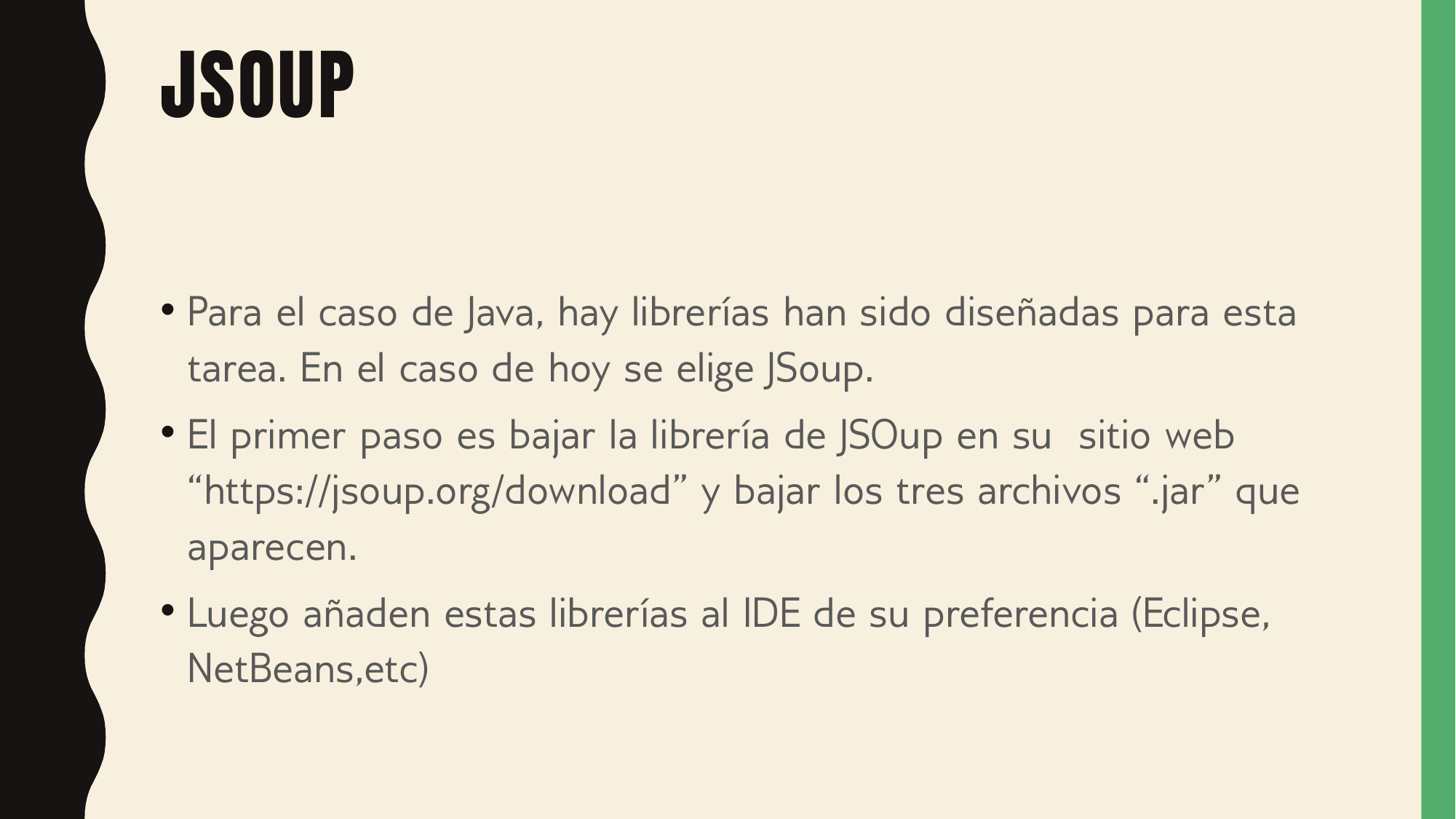

# jsoup
Para el caso de Java, hay librerías han sido diseñadas para esta tarea. En el caso de hoy se elige JSoup.
El primer paso es bajar la librería de JSOup en su  sitio web “https://jsoup.org/download” y bajar los tres archivos “.jar” que aparecen.
Luego añaden estas librerías al IDE de su preferencia (Eclipse, NetBeans,etc)